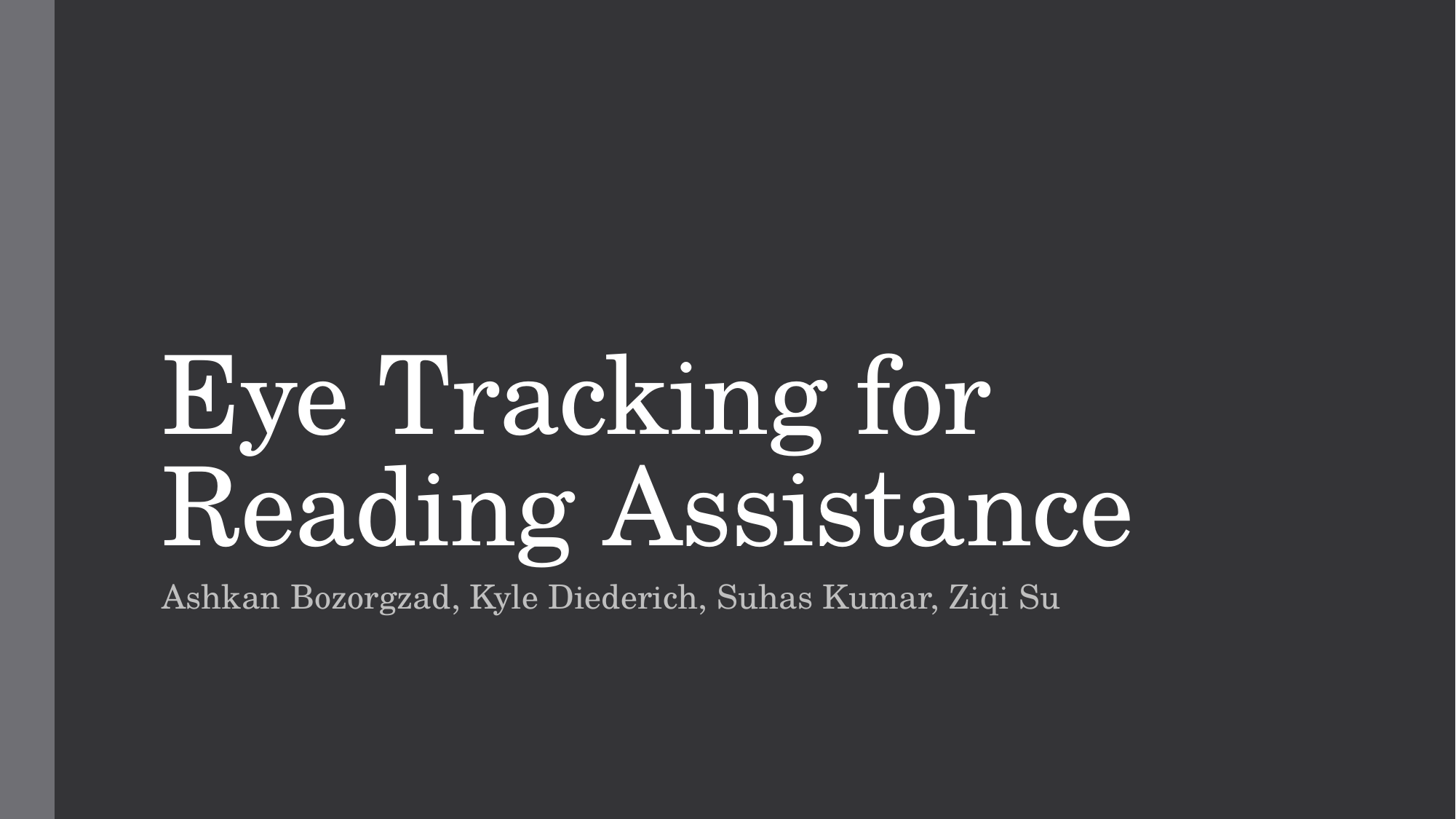

# Eye Tracking for Reading Assistance
Ashkan Bozorgzad, Kyle Diederich, Suhas Kumar, Ziqi Su